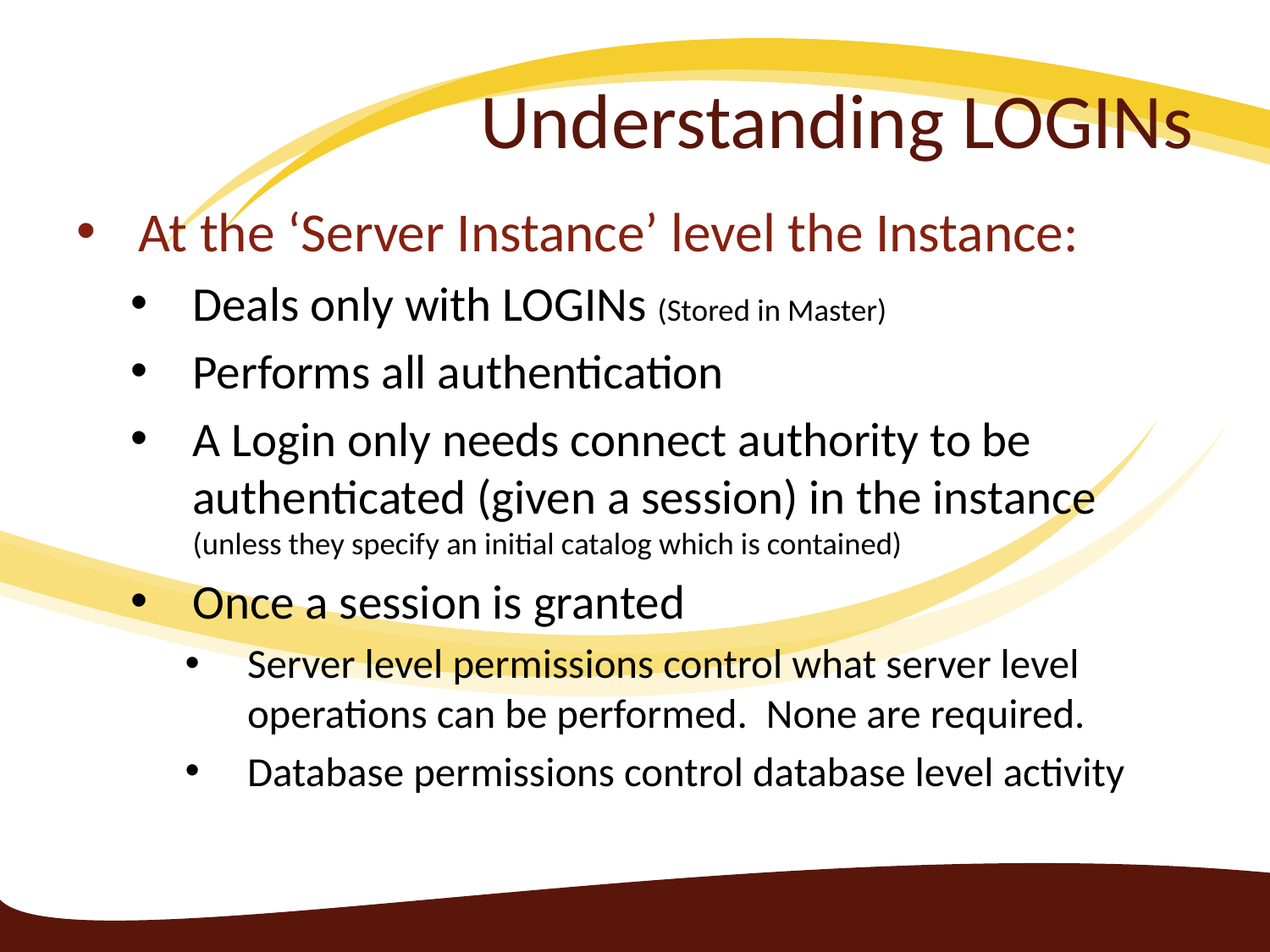

# Understanding LOGINs
At the ‘Server Instance’ level the Instance:
Deals only with LOGINs (Stored in Master)
Performs all authentication
A Login only needs connect authority to be authenticated (given a session) in the instance
(unless they specify an initial catalog which is contained)
Once a session is granted
Server level permissions control what server level operations can be performed.  None are required.
Database permissions control database level activity